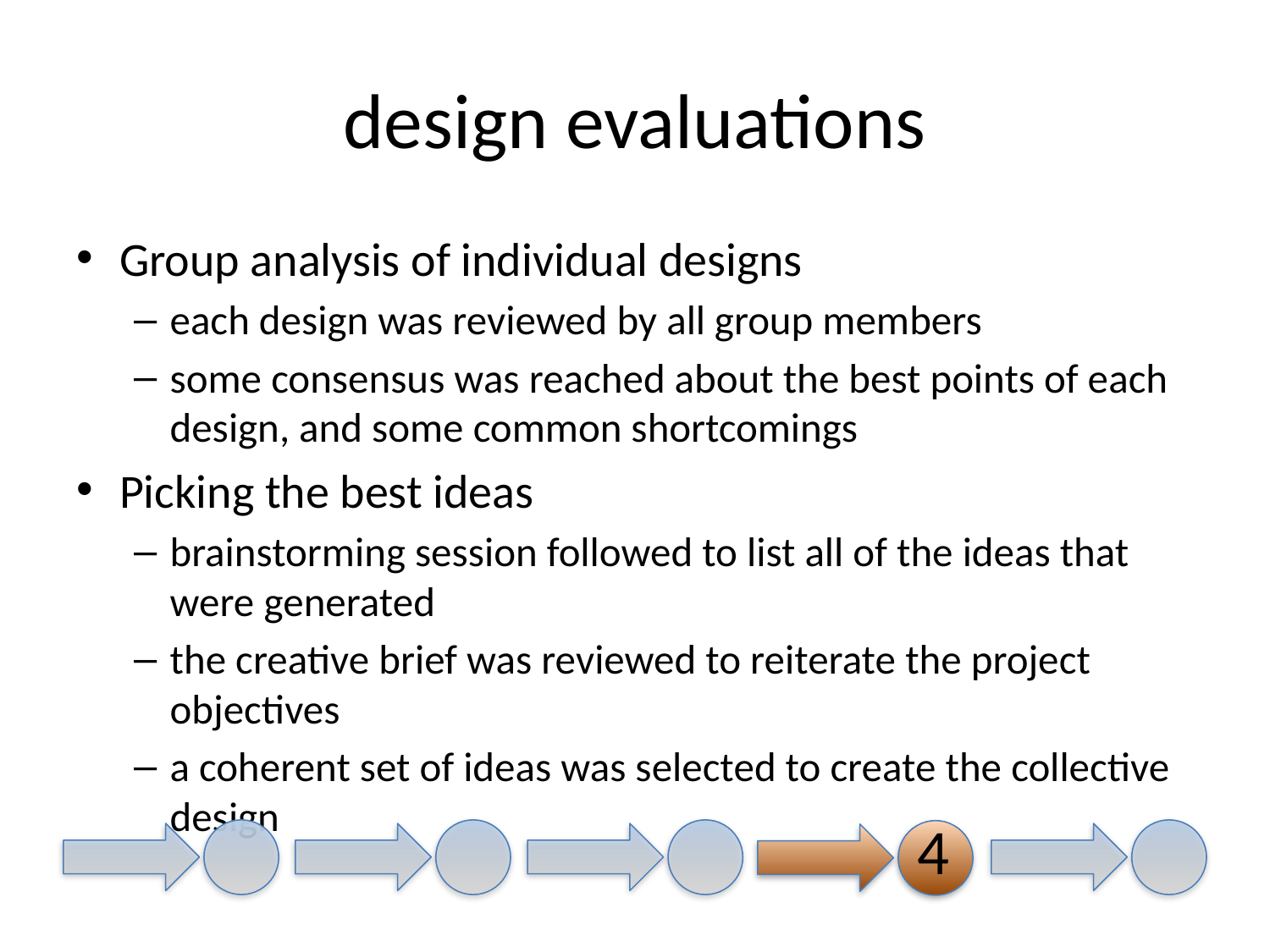

# design evaluations
Group analysis of individual designs
each design was reviewed by all group members
some consensus was reached about the best points of each design, and some common shortcomings
Picking the best ideas
brainstorming session followed to list all of the ideas that were generated
the creative brief was reviewed to reiterate the project objectives
a coherent set of ideas was selected to create the collective design
4